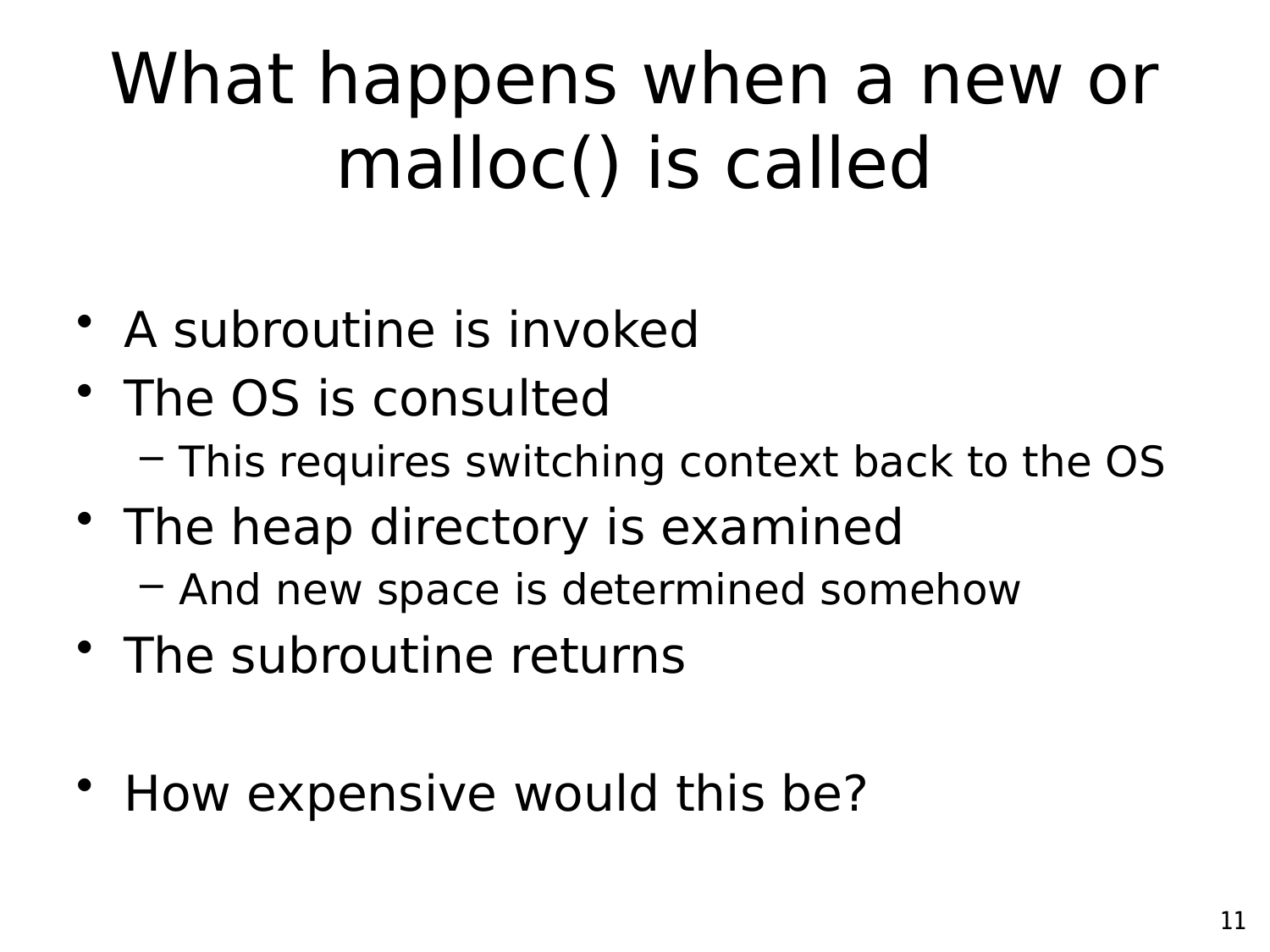

# What happens when a new or malloc() is called

A subroutine is invoked
The OS is consulted
This requires switching context back to the OS
The heap directory is examined
And new space is determined somehow
The subroutine returns

How expensive would this be?